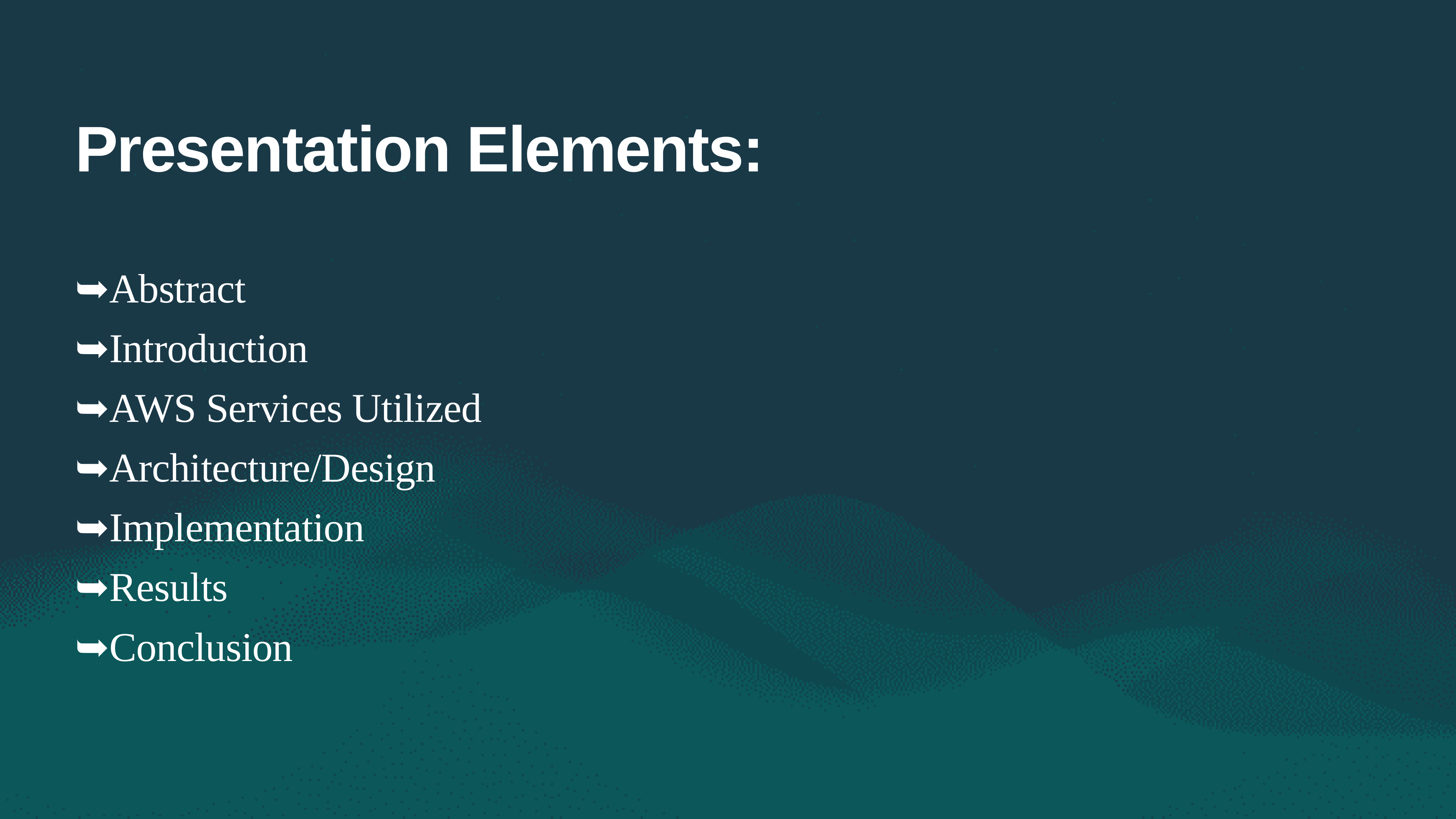

# Presentation Elements:
➥Abstract
➥Introduction
➥AWS Services Utilized
➥Architecture/Design
➥Implementation
➥Results
➥Conclusion